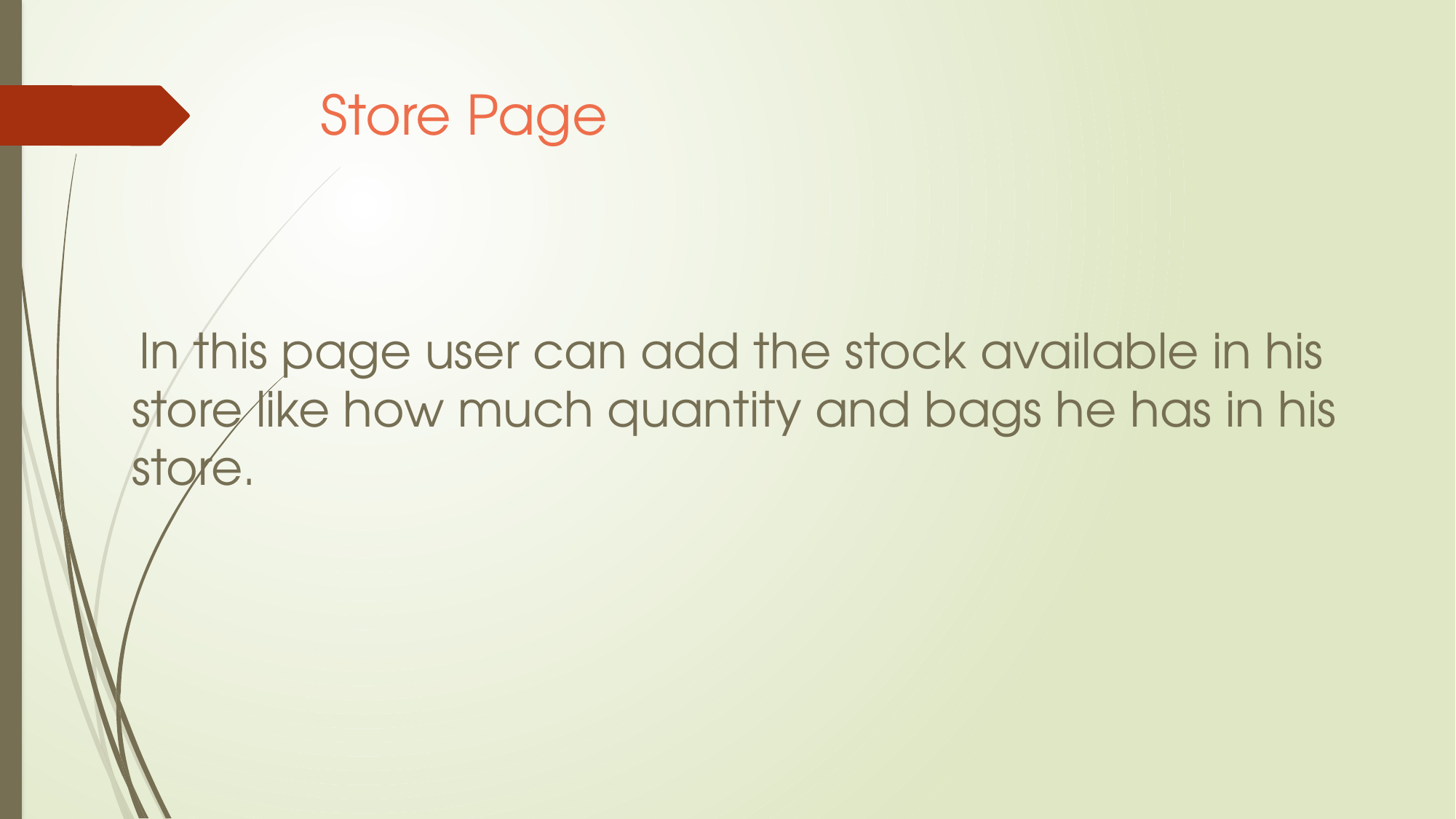

# Store Page
 In this page user can add the stock available in his store like how much quantity and bags he has in his store.